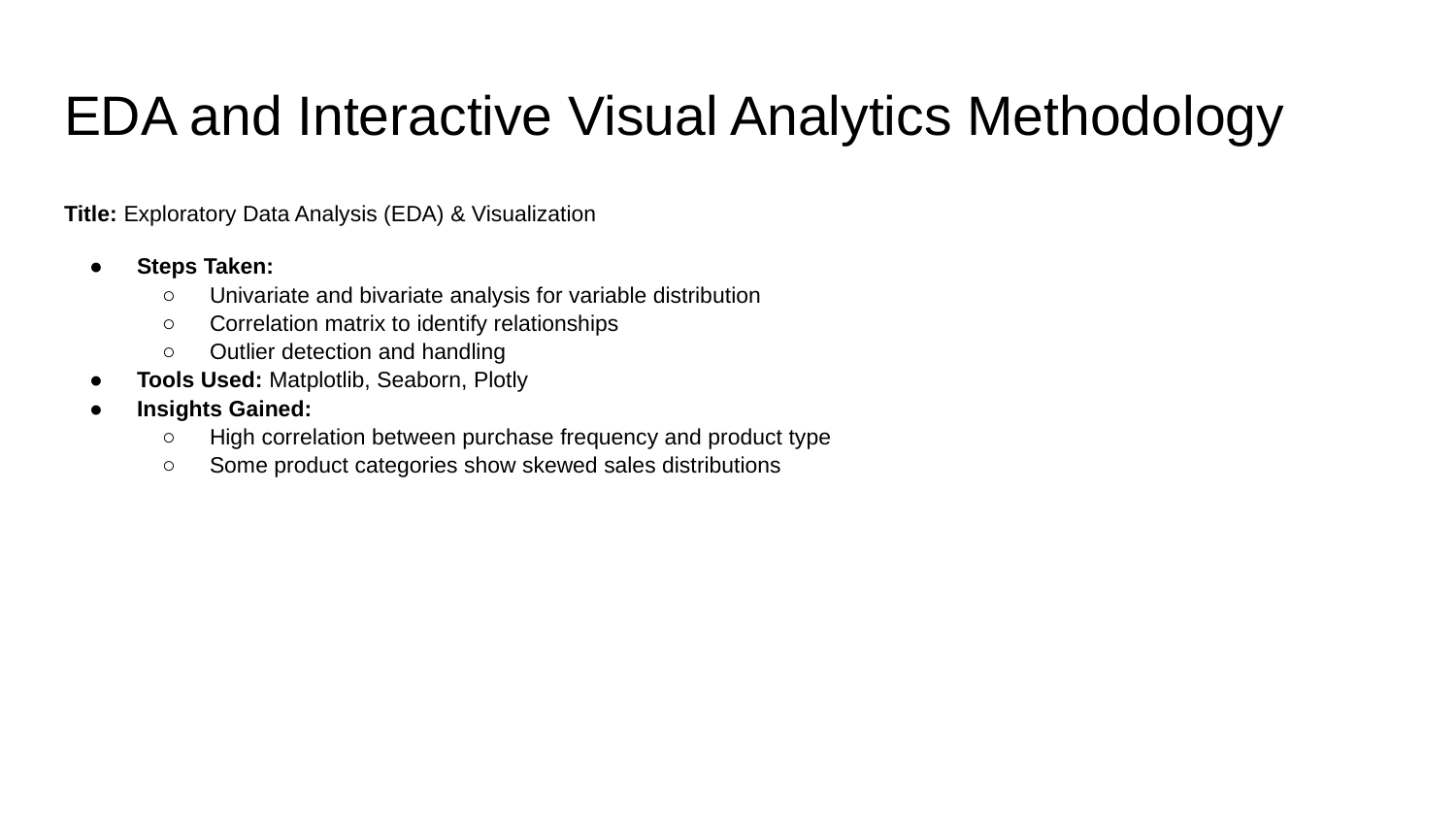

# EDA and Interactive Visual Analytics Methodology
Title: Exploratory Data Analysis (EDA) & Visualization
Steps Taken:
Univariate and bivariate analysis for variable distribution
Correlation matrix to identify relationships
Outlier detection and handling
Tools Used: Matplotlib, Seaborn, Plotly
Insights Gained:
High correlation between purchase frequency and product type
Some product categories show skewed sales distributions